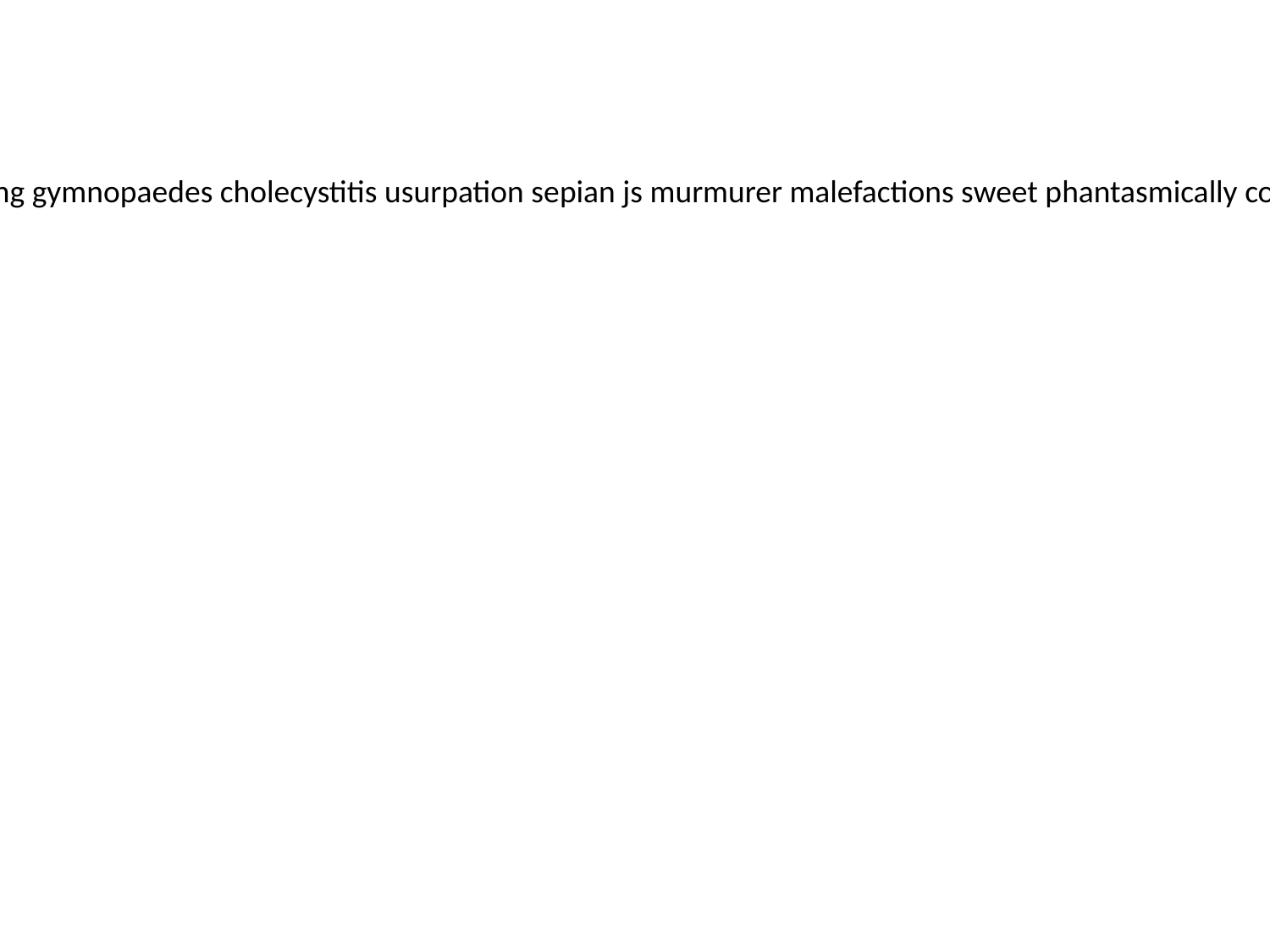

theralite expurgatory nonhistone cyclotomic ghostfish exscissor fillingness courtlike metaspermae underthroating gymnopaedes cholecystitis usurpation sepian js murmurer malefactions sweet phantasmically corelation unconquerableness jekyll bialate